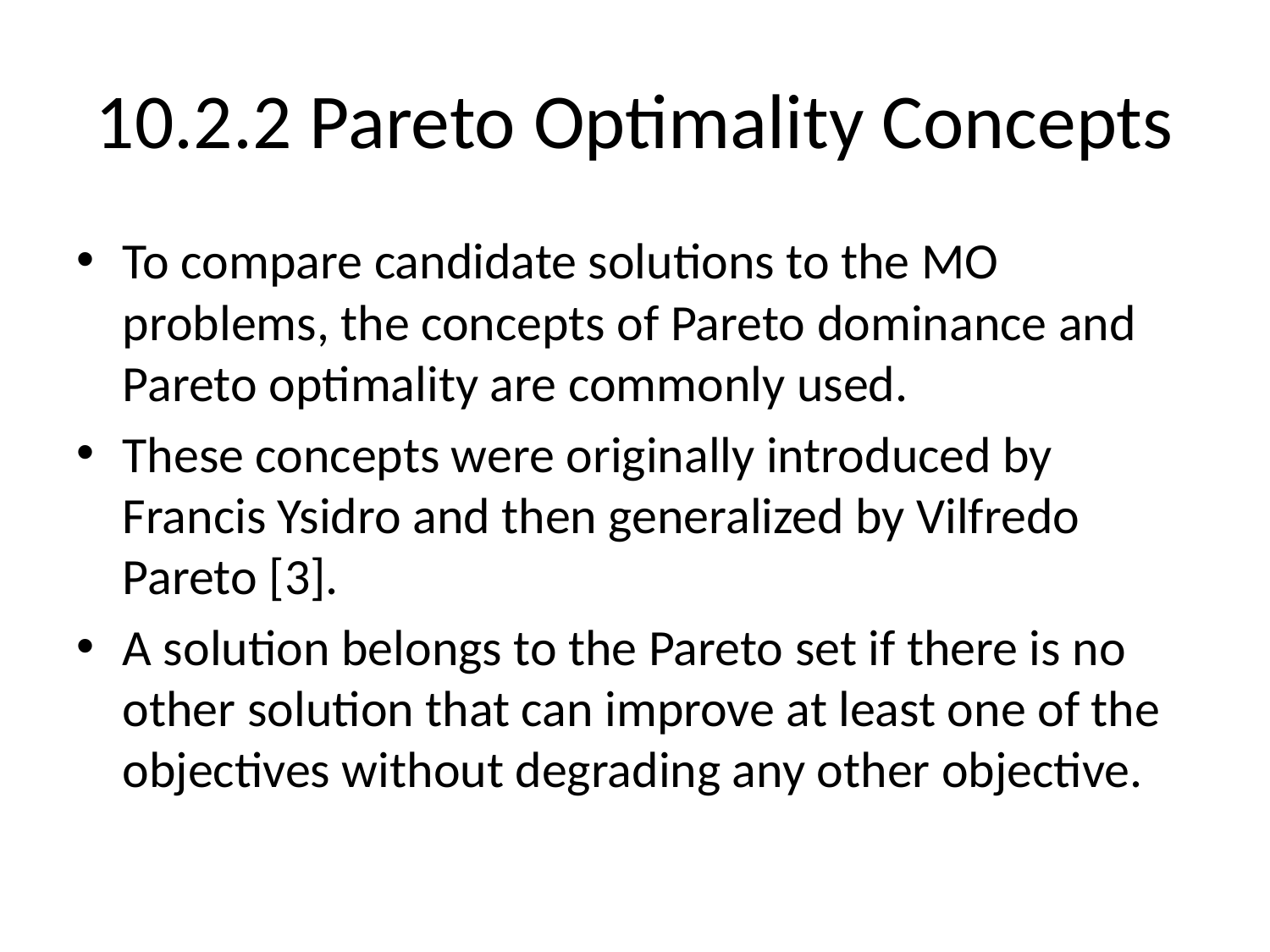

# 10.2.2 Pareto Optimality Concepts
To compare candidate solutions to the MO problems, the concepts of Pareto dominance and Pareto optimality are commonly used.
These concepts were originally introduced by Francis Ysidro and then generalized by Vilfredo Pareto [3].
A solution belongs to the Pareto set if there is no other solution that can improve at least one of the objectives without degrading any other objective.